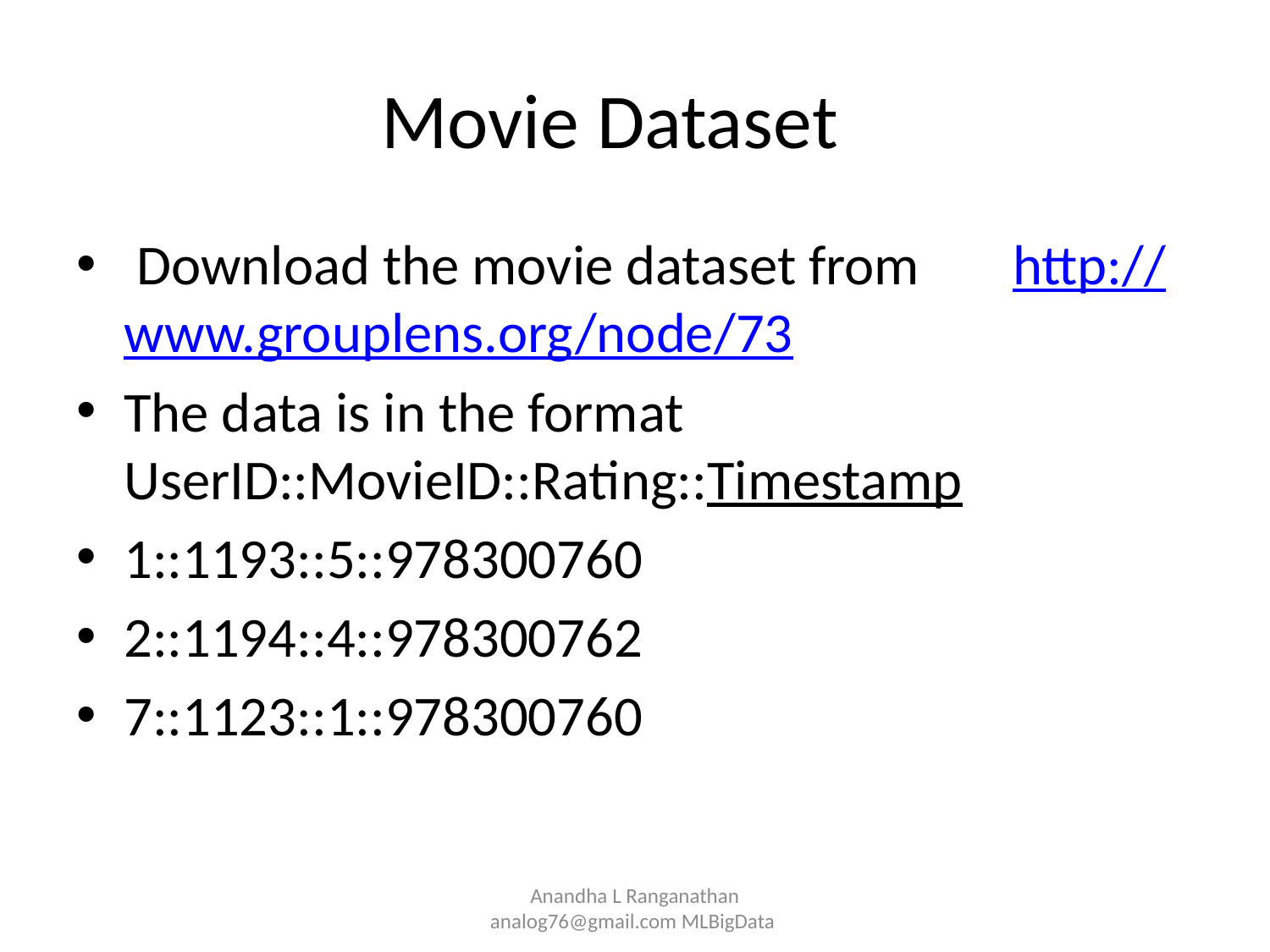

# Movie Dataset
 Download the movie dataset from  	http://www.grouplens.org/node/73
The data is in the format UserID::MovieID::Rating::Timestamp
1::1193::5::978300760
2::1194::4::978300762
7::1123::1::978300760

Anandha L Ranganathan analog76@gmail.com MLBigData